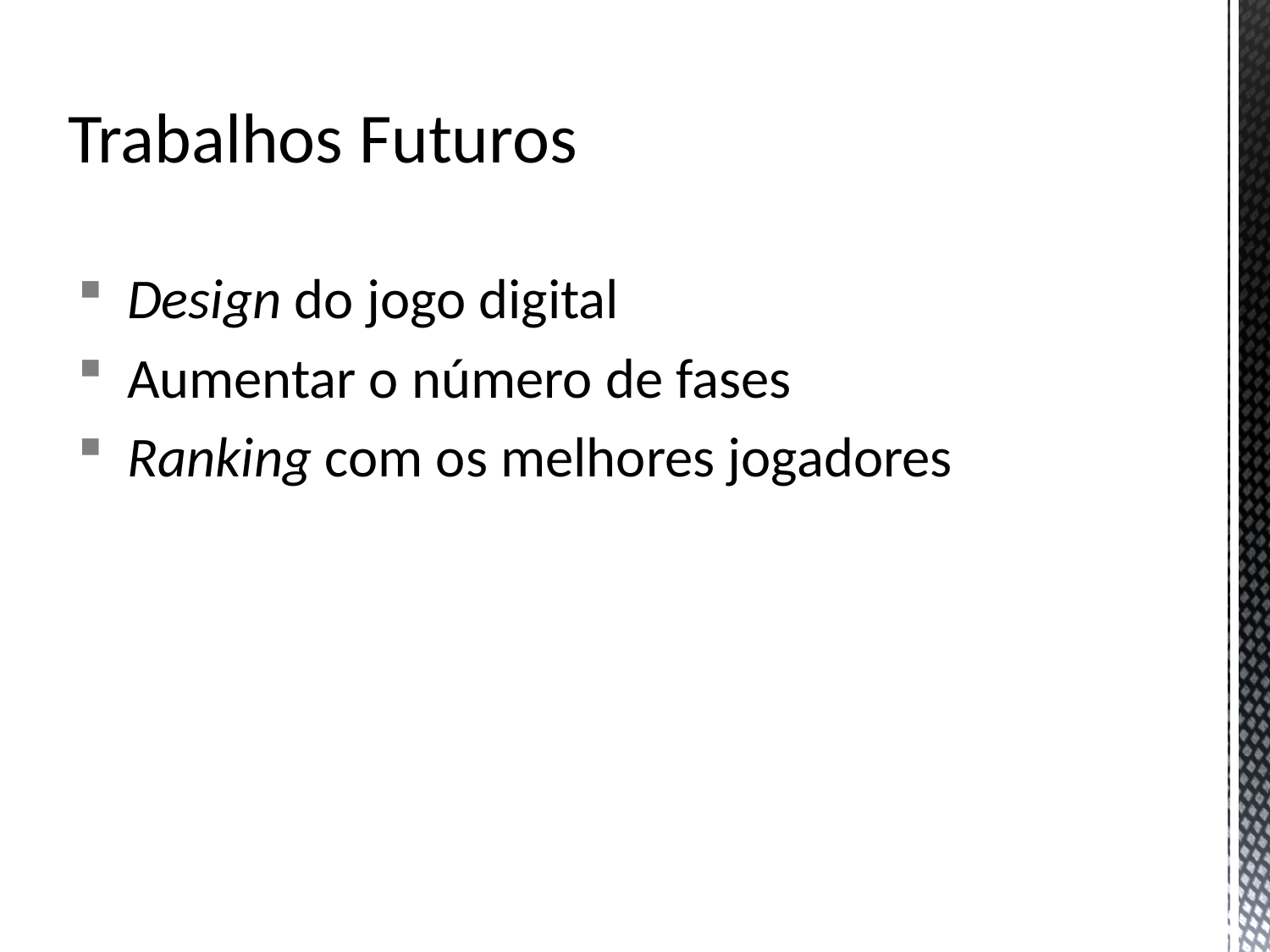

# Trabalhos Futuros
Design do jogo digital
Aumentar o número de fases
Ranking com os melhores jogadores